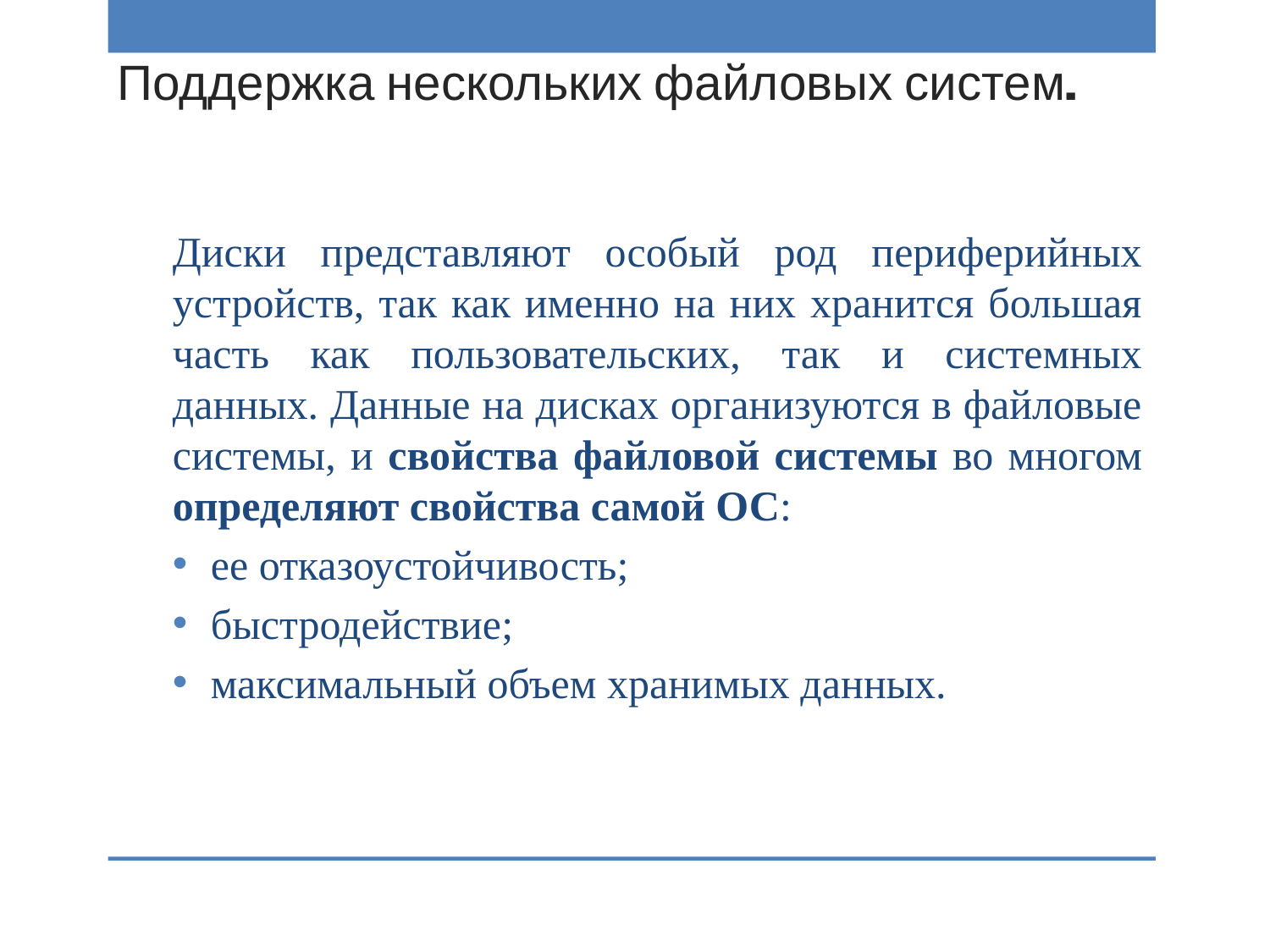

# Поддержка нескольких файловых систем.
Диски представляют особый род периферийных устройств, так как именно на них хранится большая часть как пользовательских, так и системных данных. Данные на дисках организуются в файловые системы, и свойства файловой системы во многом определяют свойства самой ОС:
ее отказоустойчивость;
быстродействие;
максимальный объем хранимых данных.